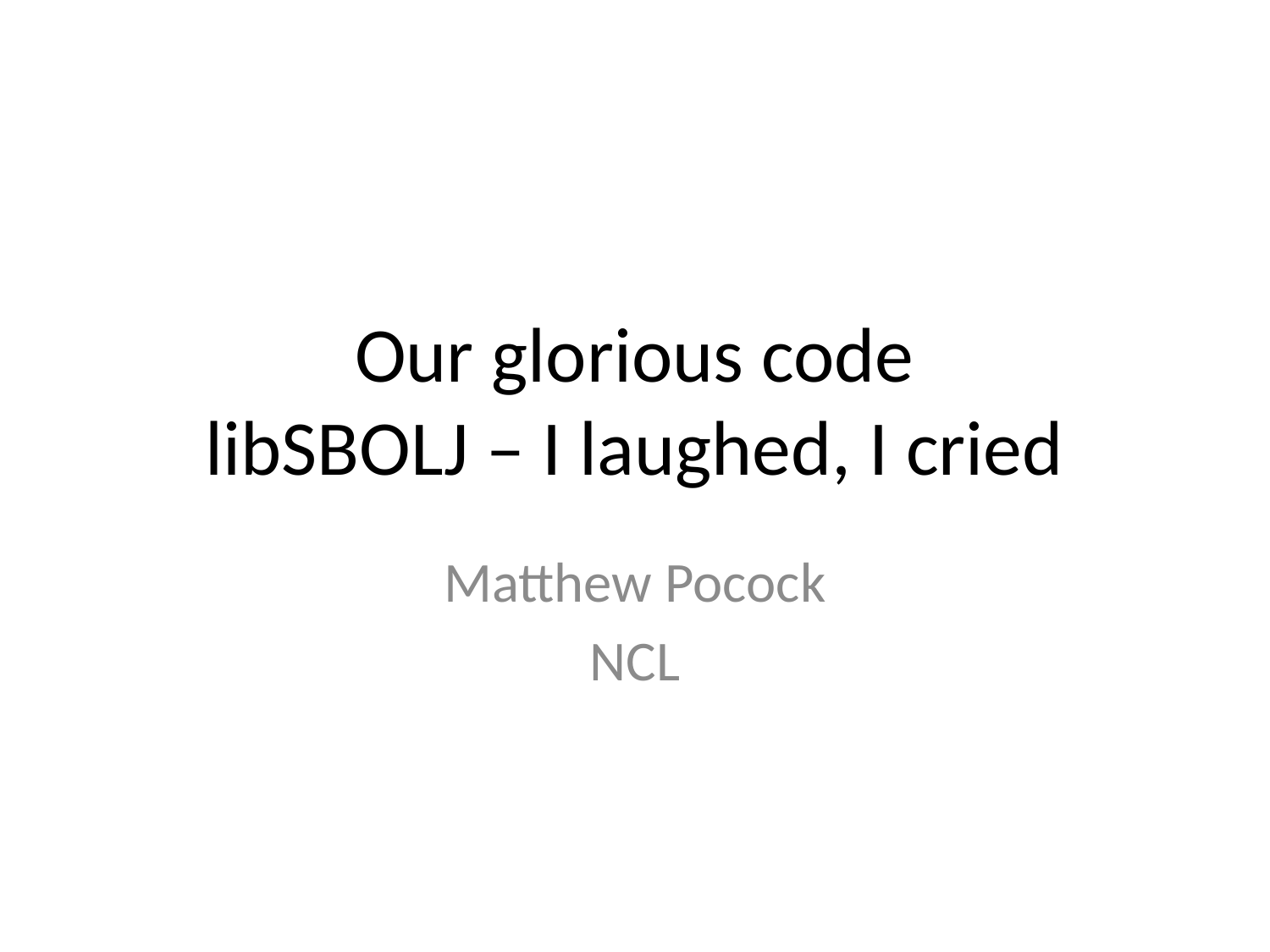

# Our glorious code libSBOLJ – I laughed, I cried
Matthew Pocock
NCL